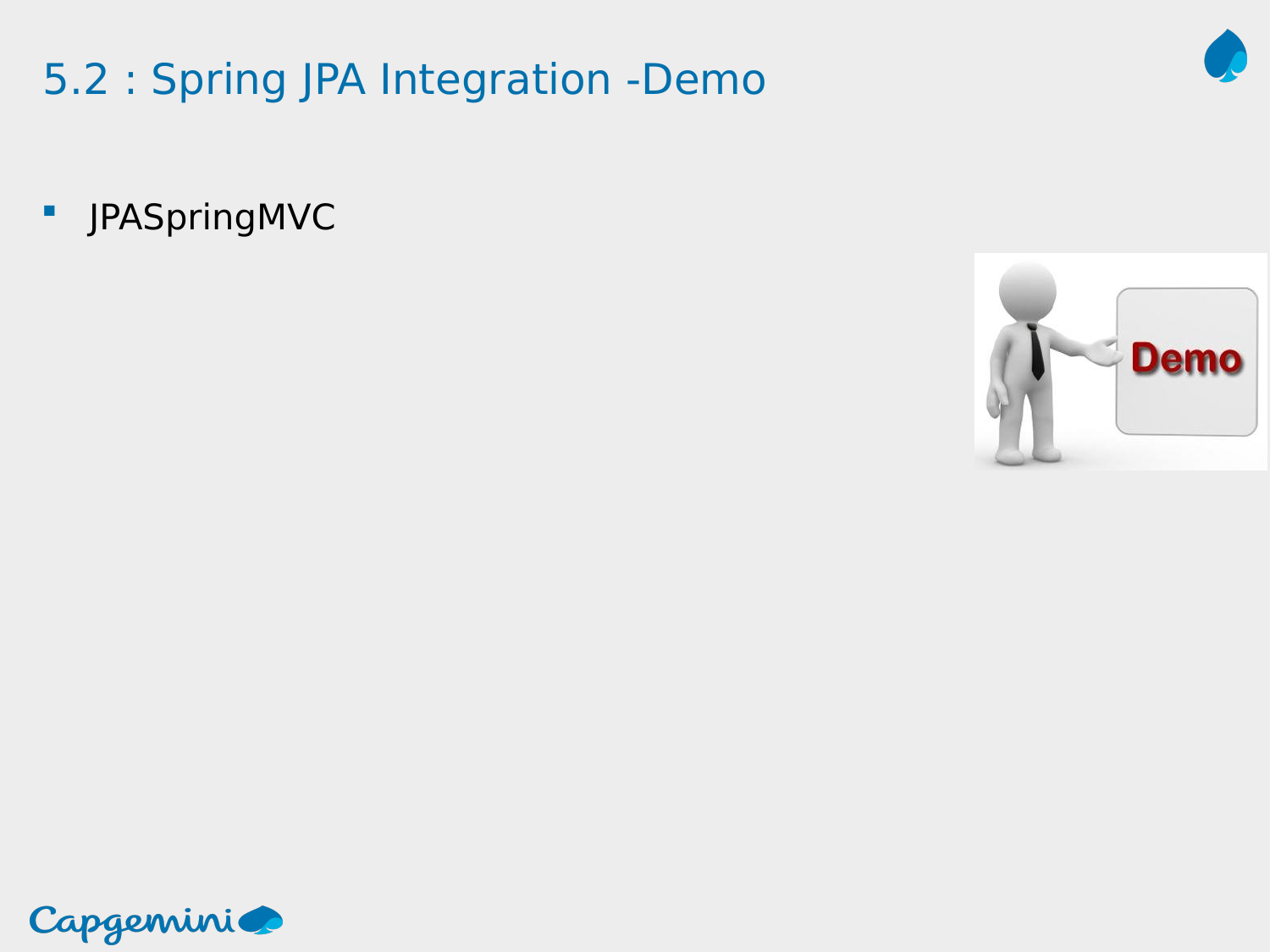

# 5.2 : Spring JPA Integration -Demo
JPASpringMVC